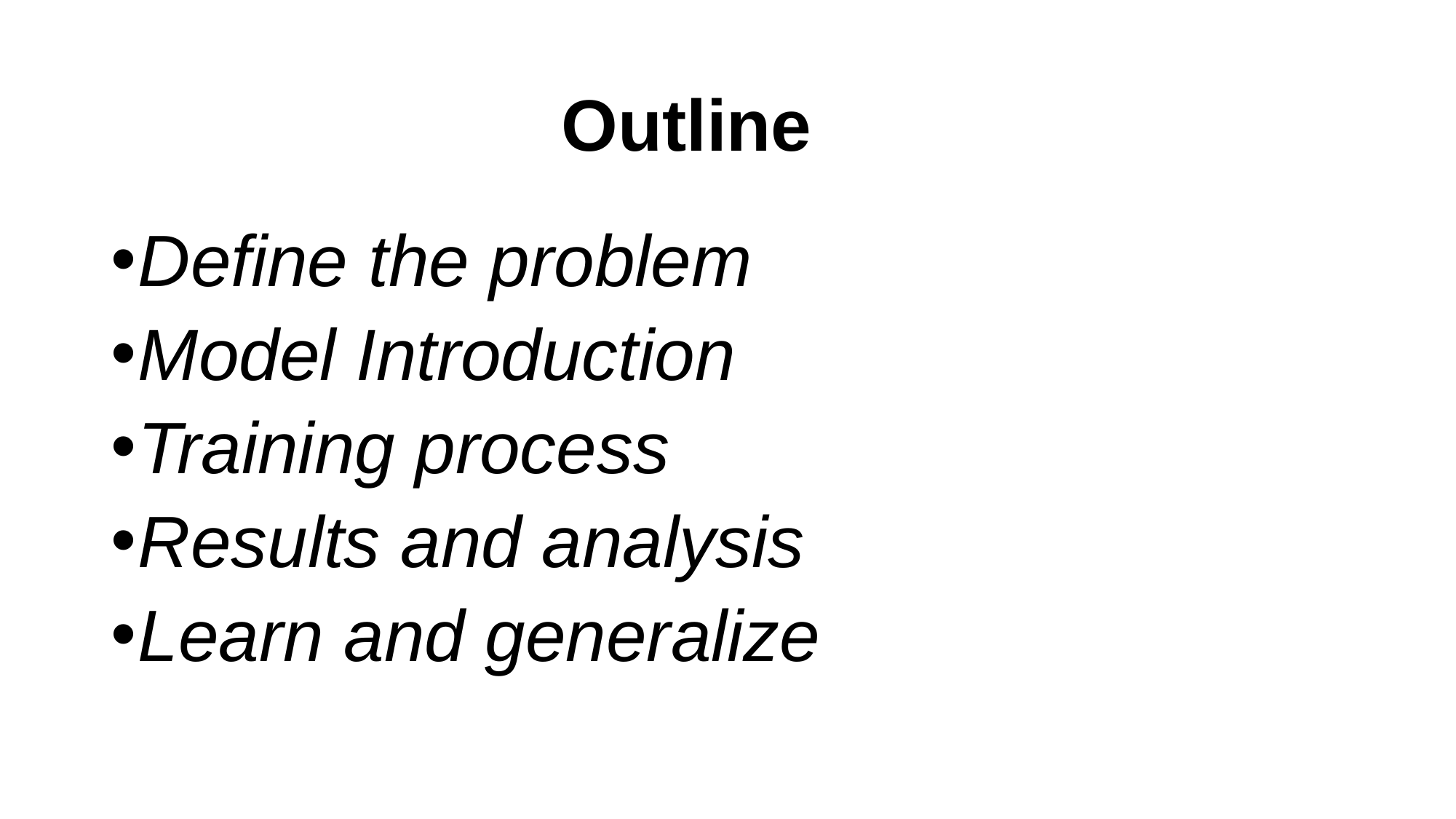

# Outline
Define the problem
Model Introduction
Training process
Results and analysis
Learn and generalize